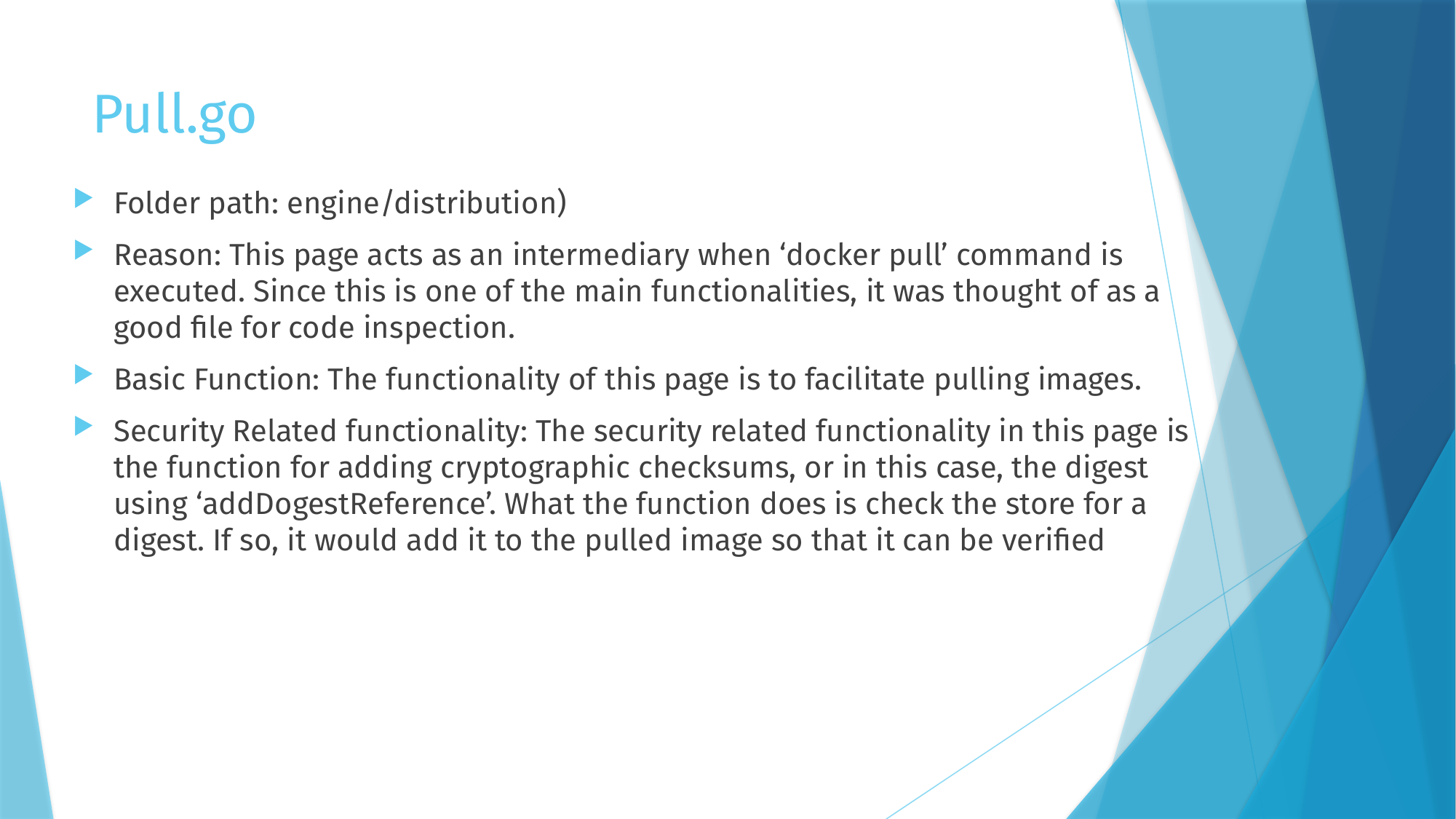

# Pull.go
Folder path: engine/distribution)
Reason: This page acts as an intermediary when ‘docker pull’ command is executed. Since this is one of the main functionalities, it was thought of as a good file for code inspection.
Basic Function: The functionality of this page is to facilitate pulling images.
Security Related functionality: The security related functionality in this page is the function for adding cryptographic checksums, or in this case, the digest using ‘addDogestReference’. What the function does is check the store for a digest. If so, it would add it to the pulled image so that it can be verified